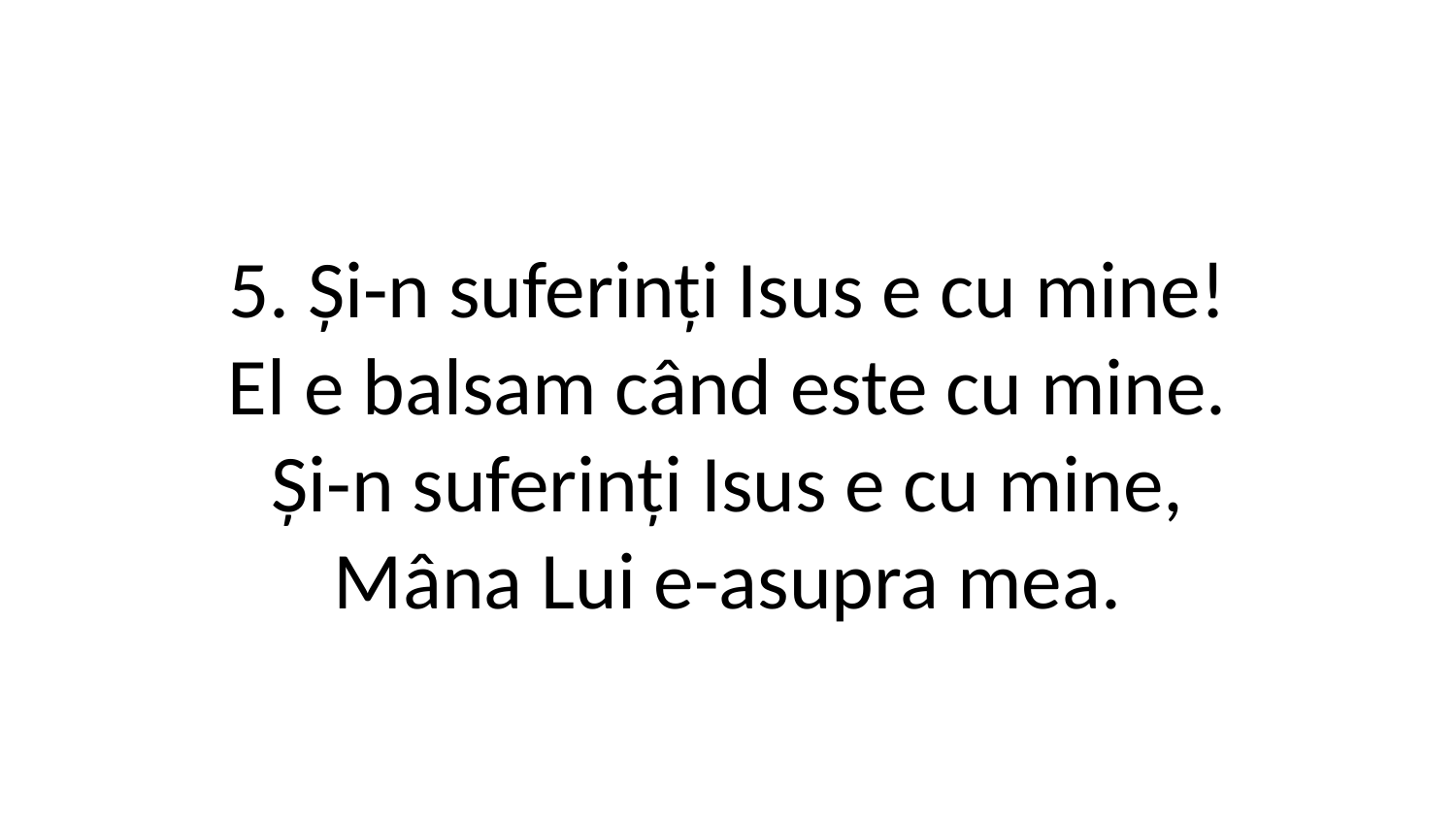

5. Și-n suferinți Isus e cu mine!
El e balsam când este cu mine.
Și-n suferinți Isus e cu mine,
Mâna Lui e-asupra mea.